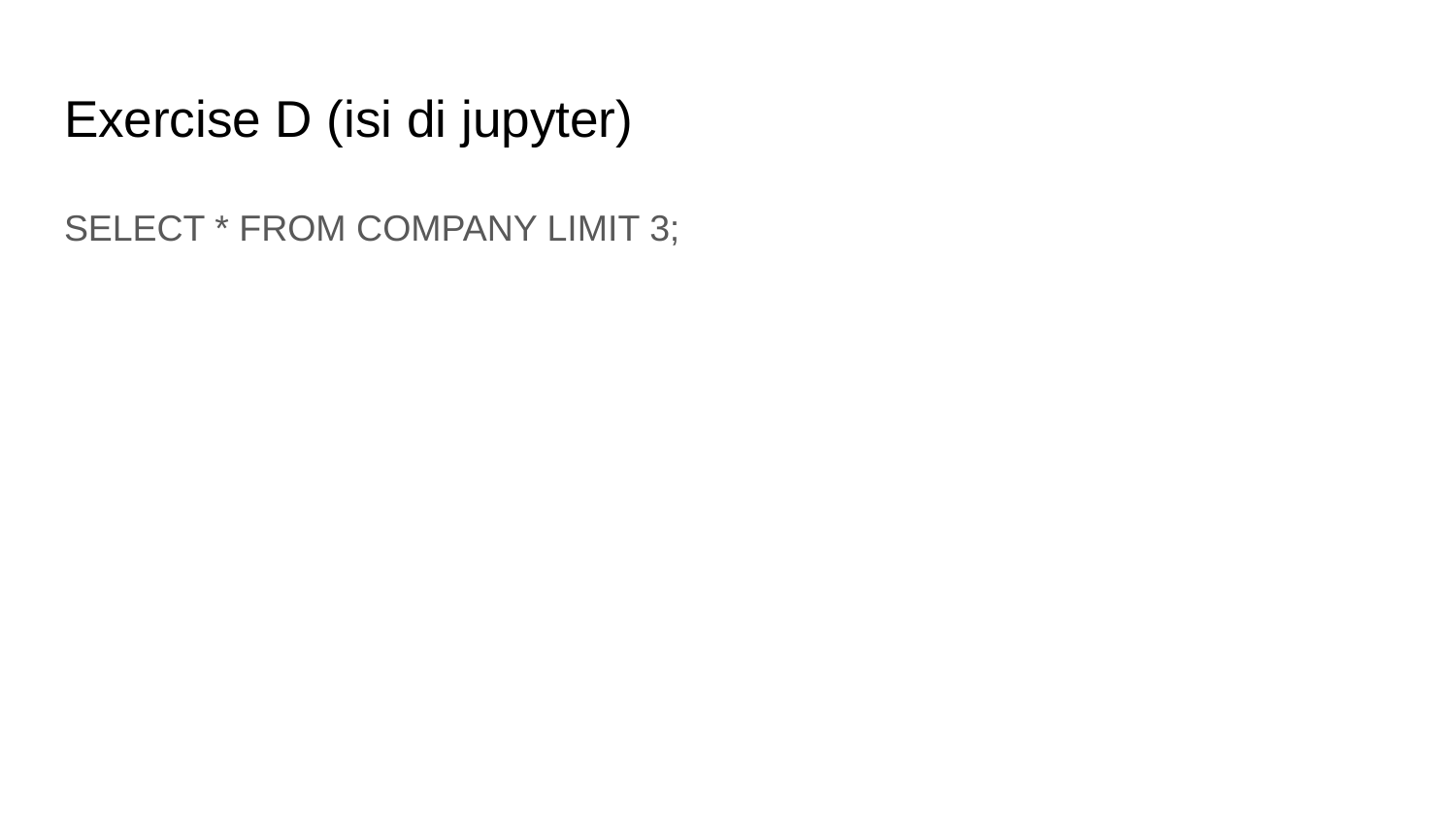

# Exercise D (isi di jupyter)
SELECT * FROM COMPANY LIMIT 3;